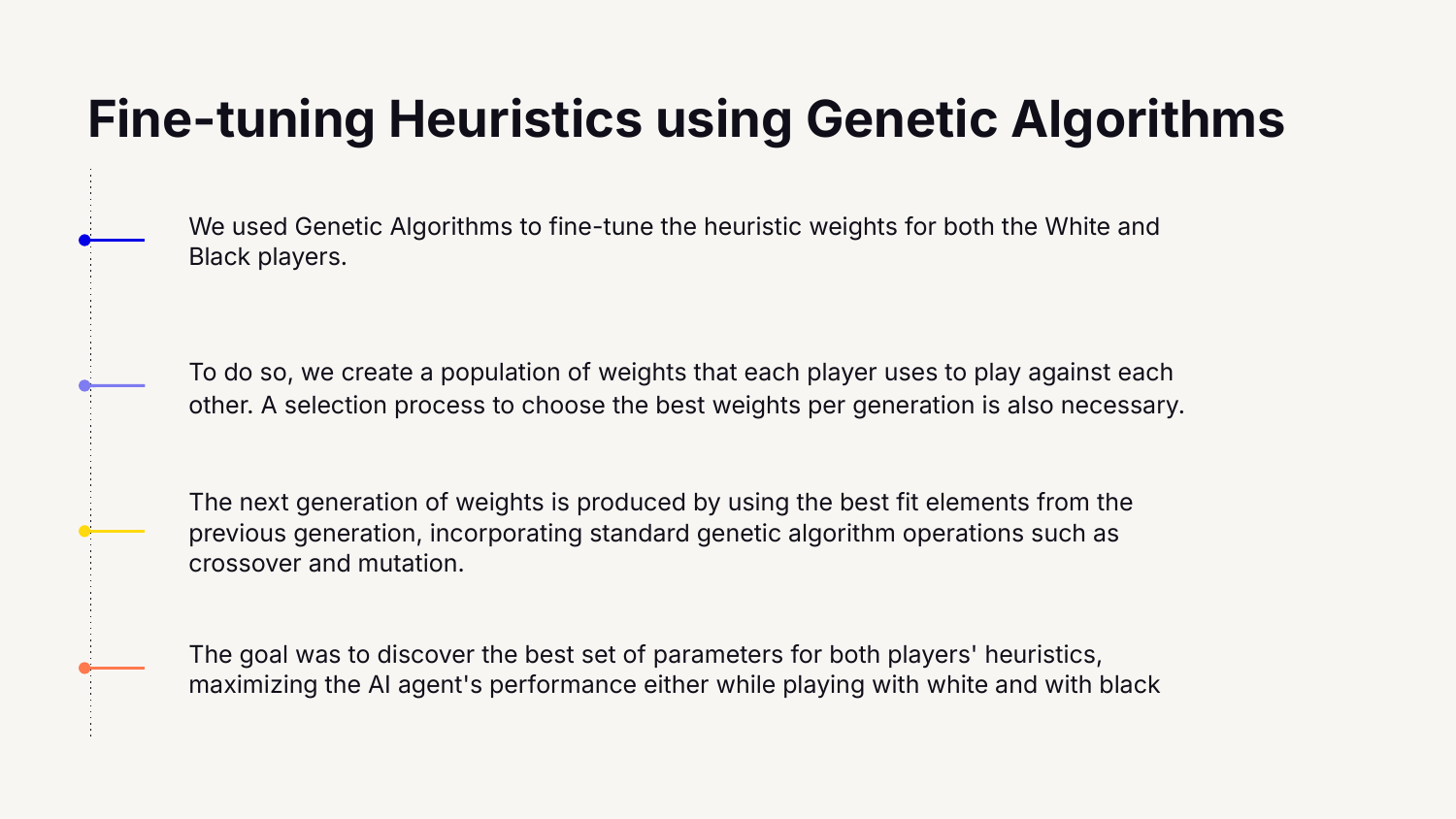

# Fine-tuning Heuristics using Genetic Algorithms
We used Genetic Algorithms to fine-tune the heuristic weights for both the White and Black players.
To do so, we create a population of weights that each player uses to play against each other. A selection process to choose the best weights per generation is also necessary.
The next generation of weights is produced by using the best fit elements from the previous generation, incorporating standard genetic algorithm operations such as crossover and mutation.
The goal was to discover the best set of parameters for both players' heuristics, maximizing the AI agent's performance either while playing with white and with black